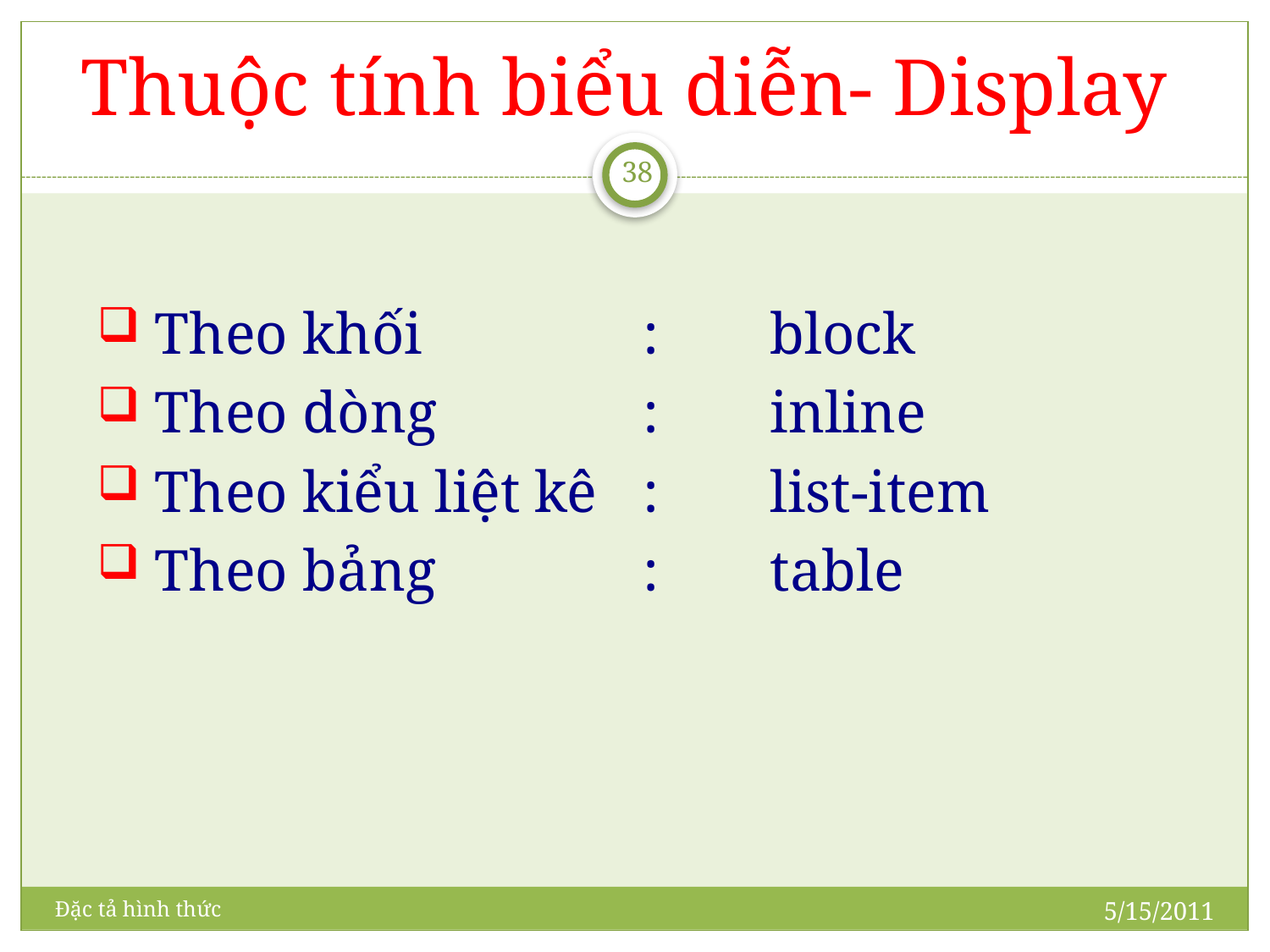

# Thuộc tính biểu diễn- Display
38

 Theo khối		: 	block
 Theo dòng		: 	inline
 Theo kiểu liệt kê	:	list-item
 Theo bảng		:	table

5/15/2011
Đặc tả hình thức